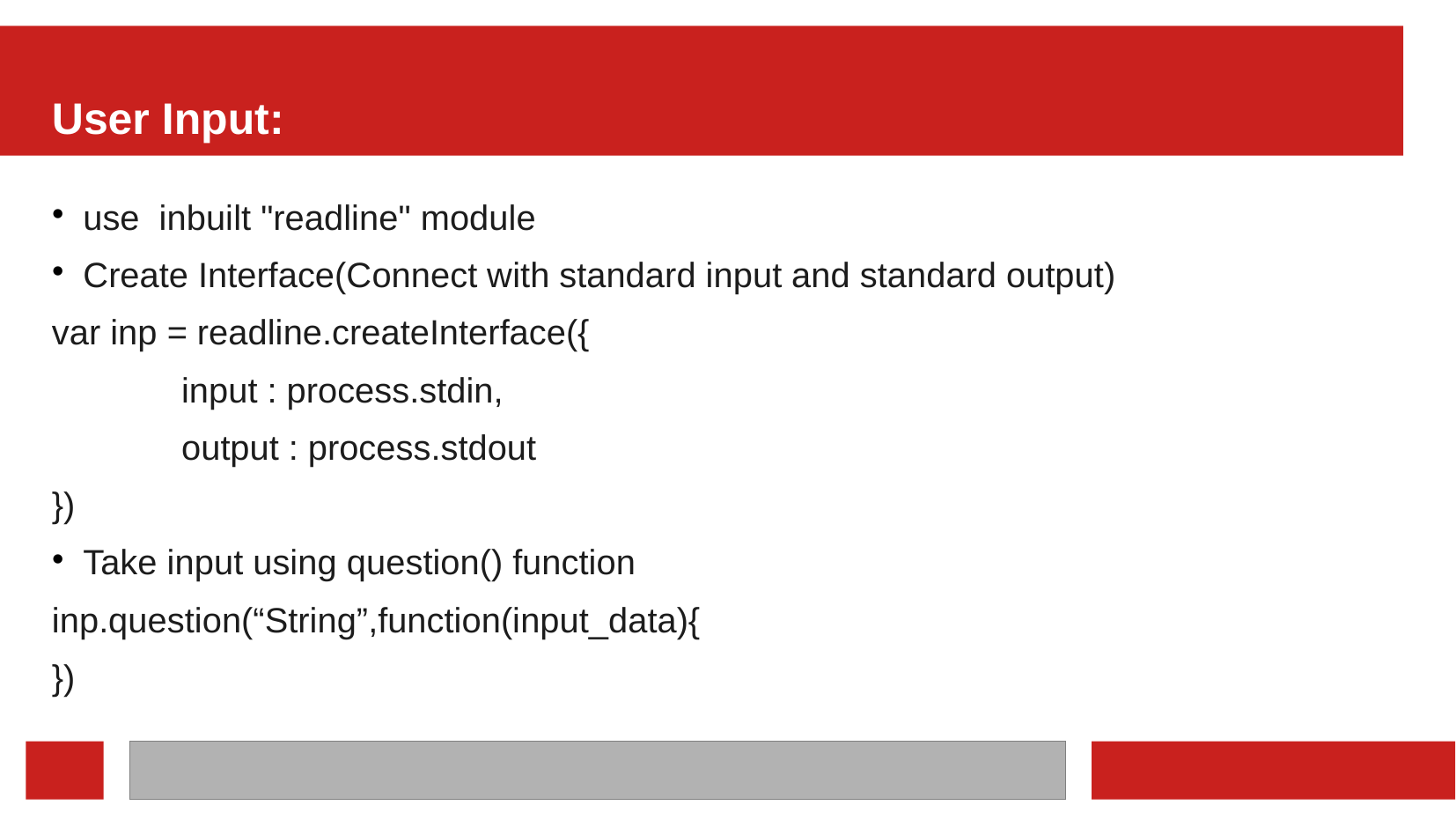

User Input:
use  inbuilt "readline" module
Create Interface(Connect with standard input and standard output)
var inp = readline.createInterface({
	input : process.stdin,
	output : process.stdout
})
Take input using question() function
inp.question(“String”,function(input_data){
})